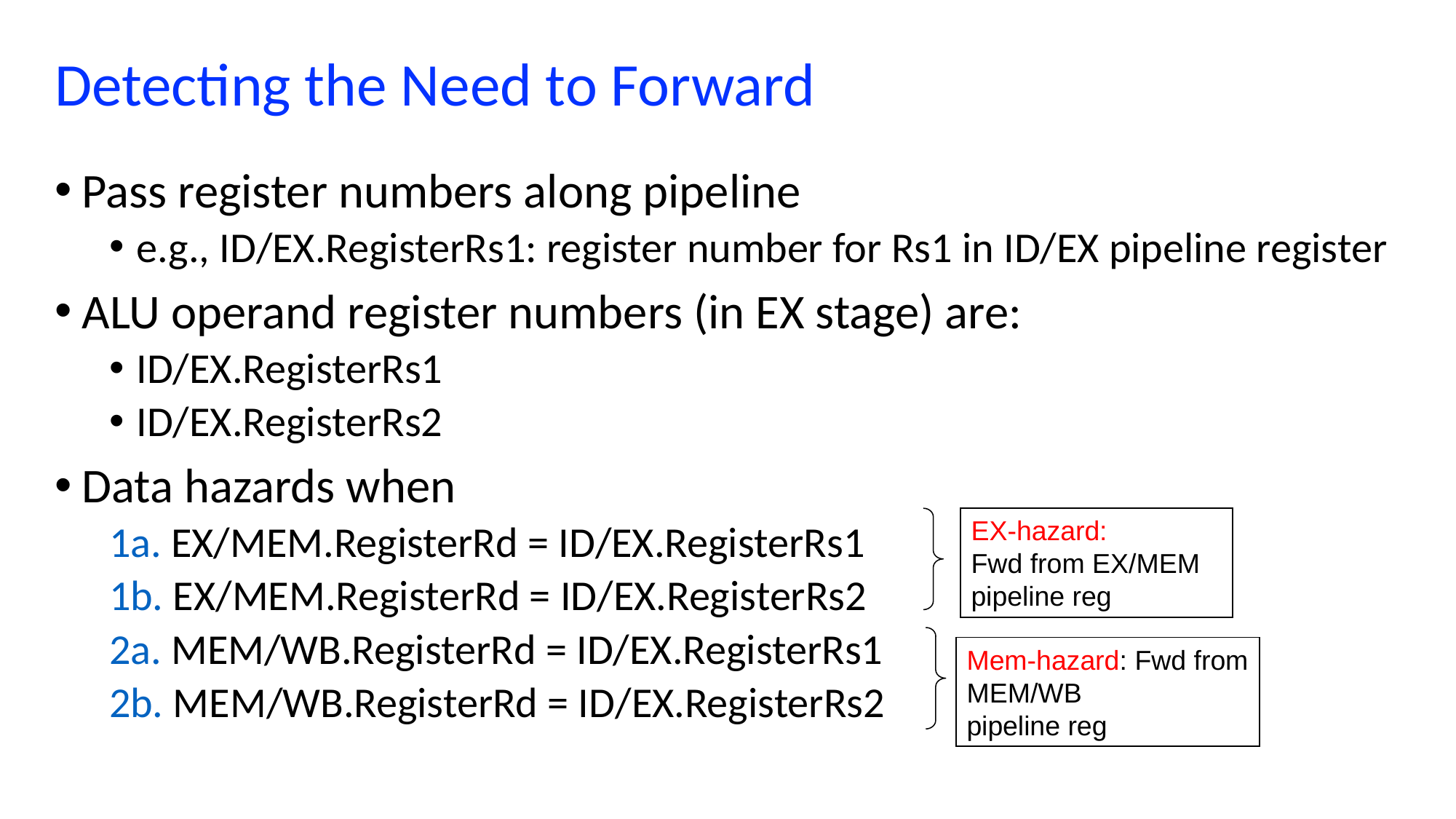

# Detecting the Need to Forward
Pass register numbers along pipeline
e.g., ID/EX.RegisterRs1: register number for Rs1 in ID/EX pipeline register
ALU operand register numbers (in EX stage) are:
ID/EX.RegisterRs1
ID/EX.RegisterRs2
Data hazards when
1a. EX/MEM.RegisterRd = ID/EX.RegisterRs1
1b. EX/MEM.RegisterRd = ID/EX.RegisterRs2
2a. MEM/WB.RegisterRd = ID/EX.RegisterRs1
2b. MEM/WB.RegisterRd = ID/EX.RegisterRs2

EX-hazard:
Fwd from EX/MEM
pipeline reg

Mem-hazard: Fwd from
MEM/WB
pipeline reg